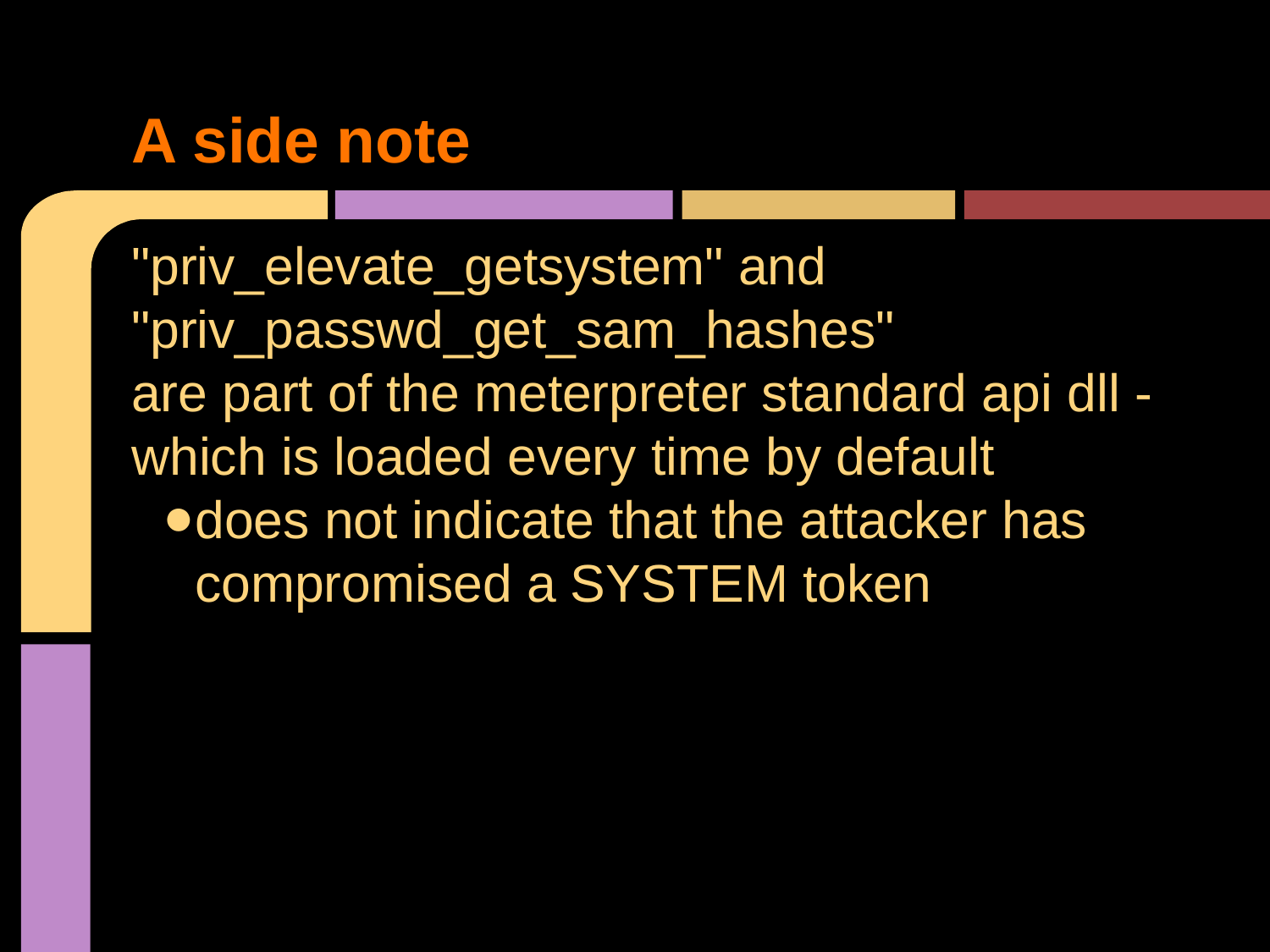

# A side note
"priv_elevate_getsystem" and "priv_passwd_get_sam_hashes"
are part of the meterpreter standard api dll - which is loaded every time by default
does not indicate that the attacker has compromised a SYSTEM token